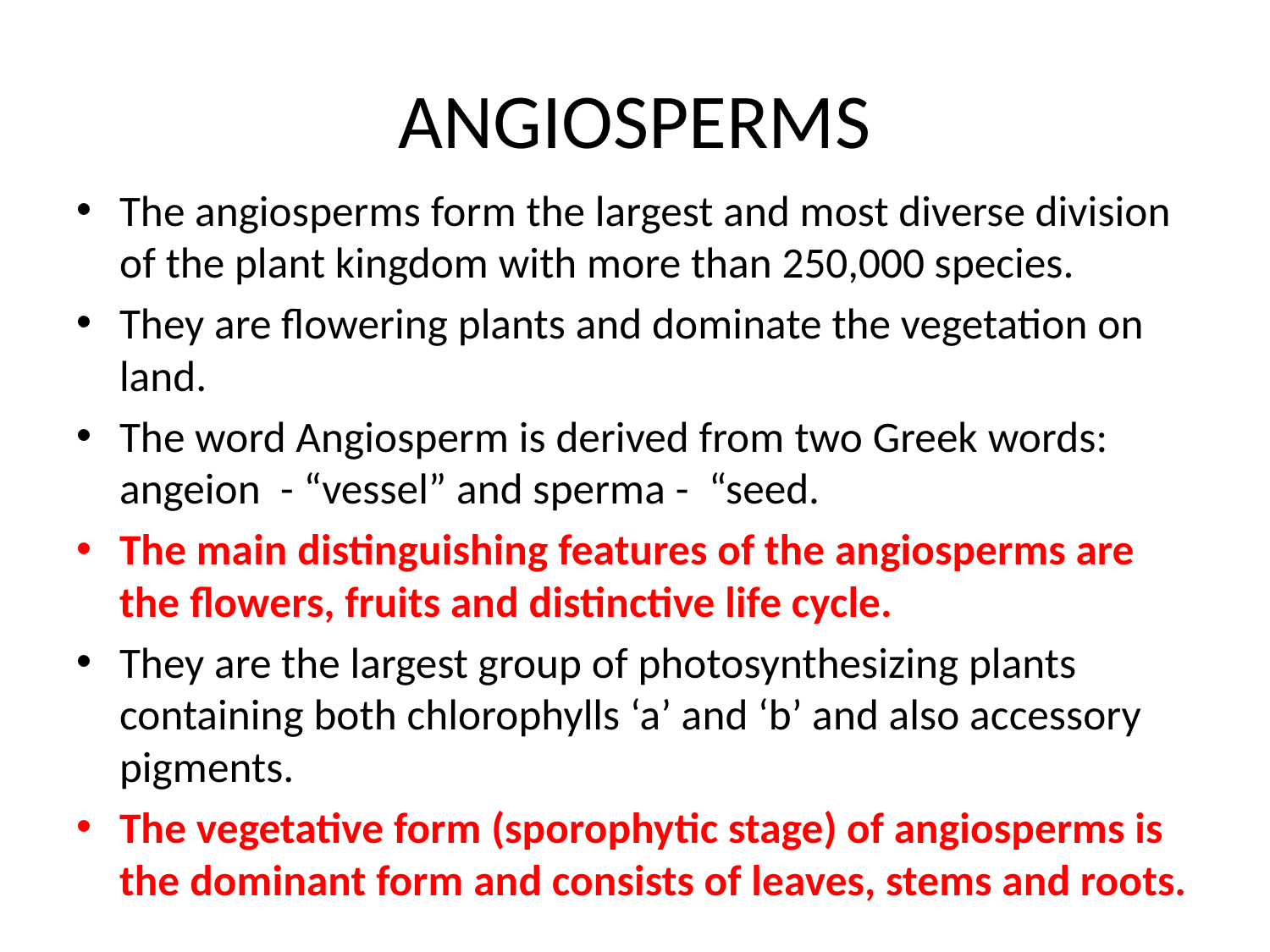

# ANGIOSPERMS
The angiosperms form the largest and most diverse division of the plant kingdom with more than 250,000 species.
They are flowering plants and dominate the vegetation on land.
The word Angiosperm is derived from two Greek words: angeion  - “vessel” and sperma -  “seed.
The main distinguishing features of the angiosperms are the flowers, fruits and distinctive life cycle.
They are the largest group of photosynthesizing plants containing both chlorophylls ‘a’ and ‘b’ and also accessory pigments.
The vegetative form (sporophytic stage) of angiosperms is the dominant form and consists of leaves, stems and roots.